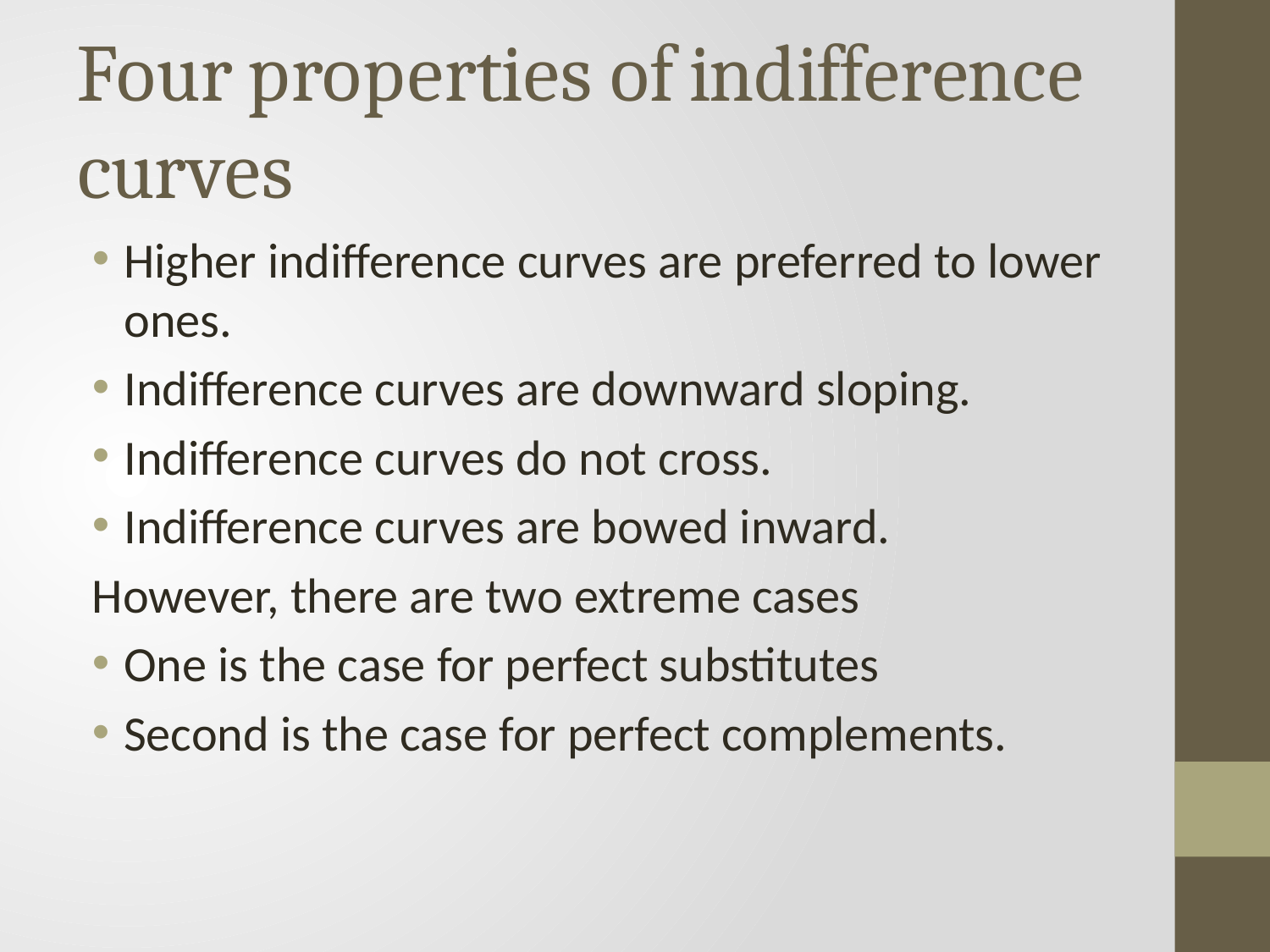

# Four properties of indifference curves
Higher indifference curves are preferred to lower ones.
Indifference curves are downward sloping.
Indifference curves do not cross.
Indifference curves are bowed inward.
However, there are two extreme cases
One is the case for perfect substitutes
Second is the case for perfect complements.